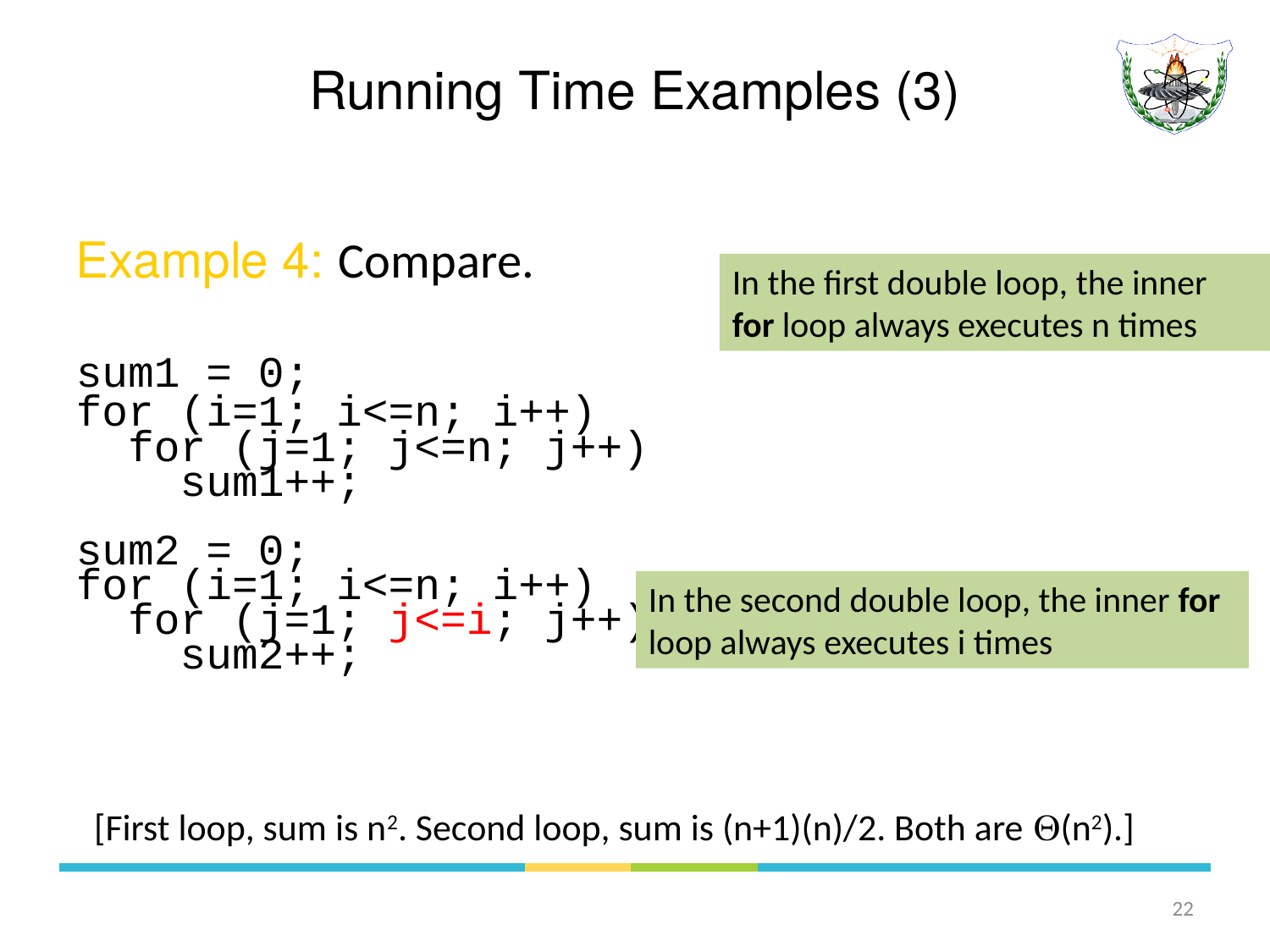

# Running Time Examples (3)
Example 4: Compare.

sum1 = 0;
for (i=1; i<=n; i++)
  for (j=1; j<=n; j++)
    sum1++;

sum2 = 0;
for (i=1; i<=n; i++)
  for (j=1; j<=i; j++)
    sum2++;

[First loop, sum is n2. Second loop, sum is (n+1)(n)/2. Both are Θ(n2).]

In the first double loop, the inner for loop always executes n times
In the second double loop, the inner for loop always executes i times
22